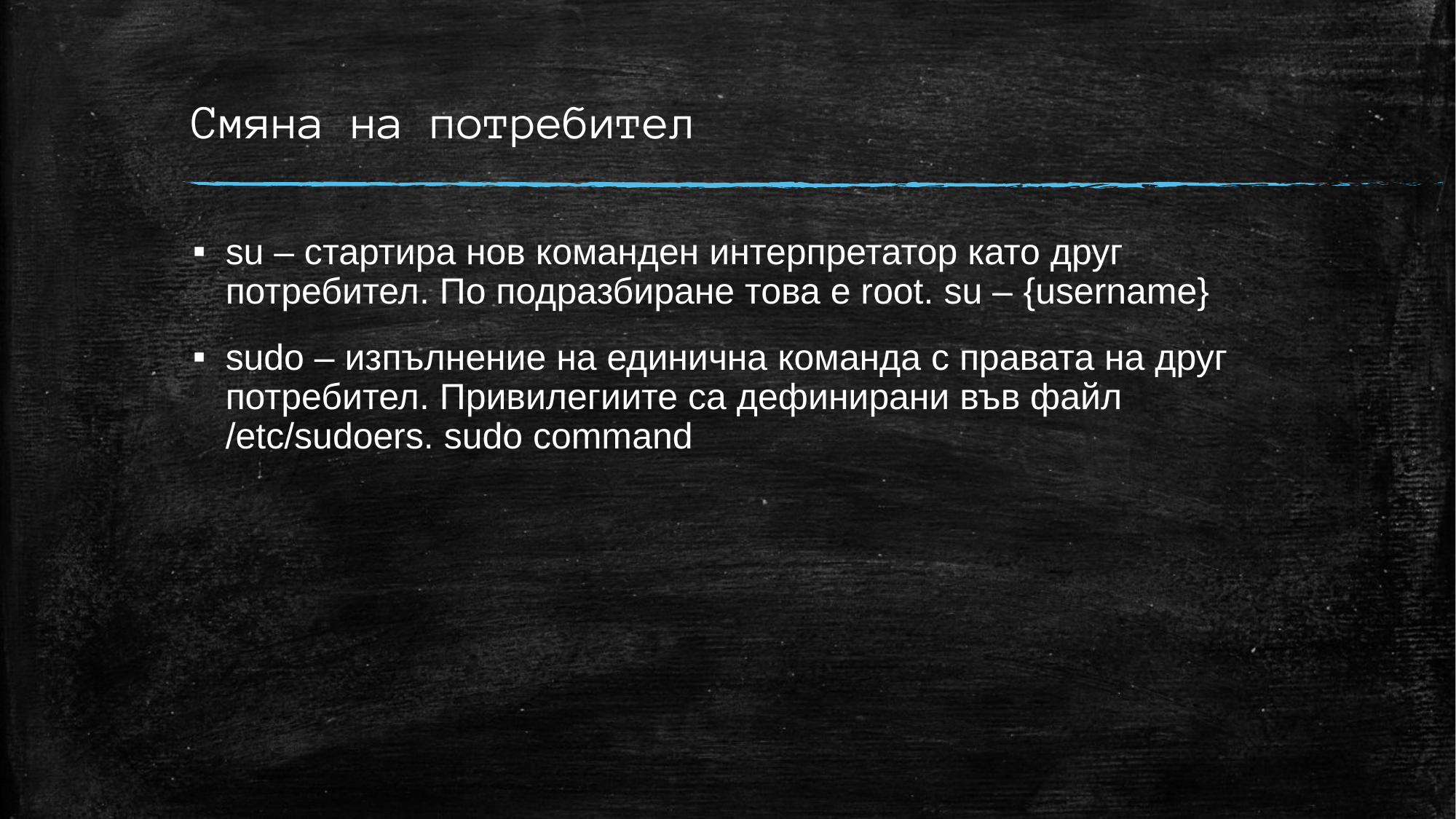

# Смяна на потребител
su – стартира нов команден интерпретатор като друг потребител. По подразбиране това е root. su – {username}
sudo – изпълнение на единична команда с правата на друг потребител. Привилегиите са дефинирани във файл /etc/sudoers. sudo command